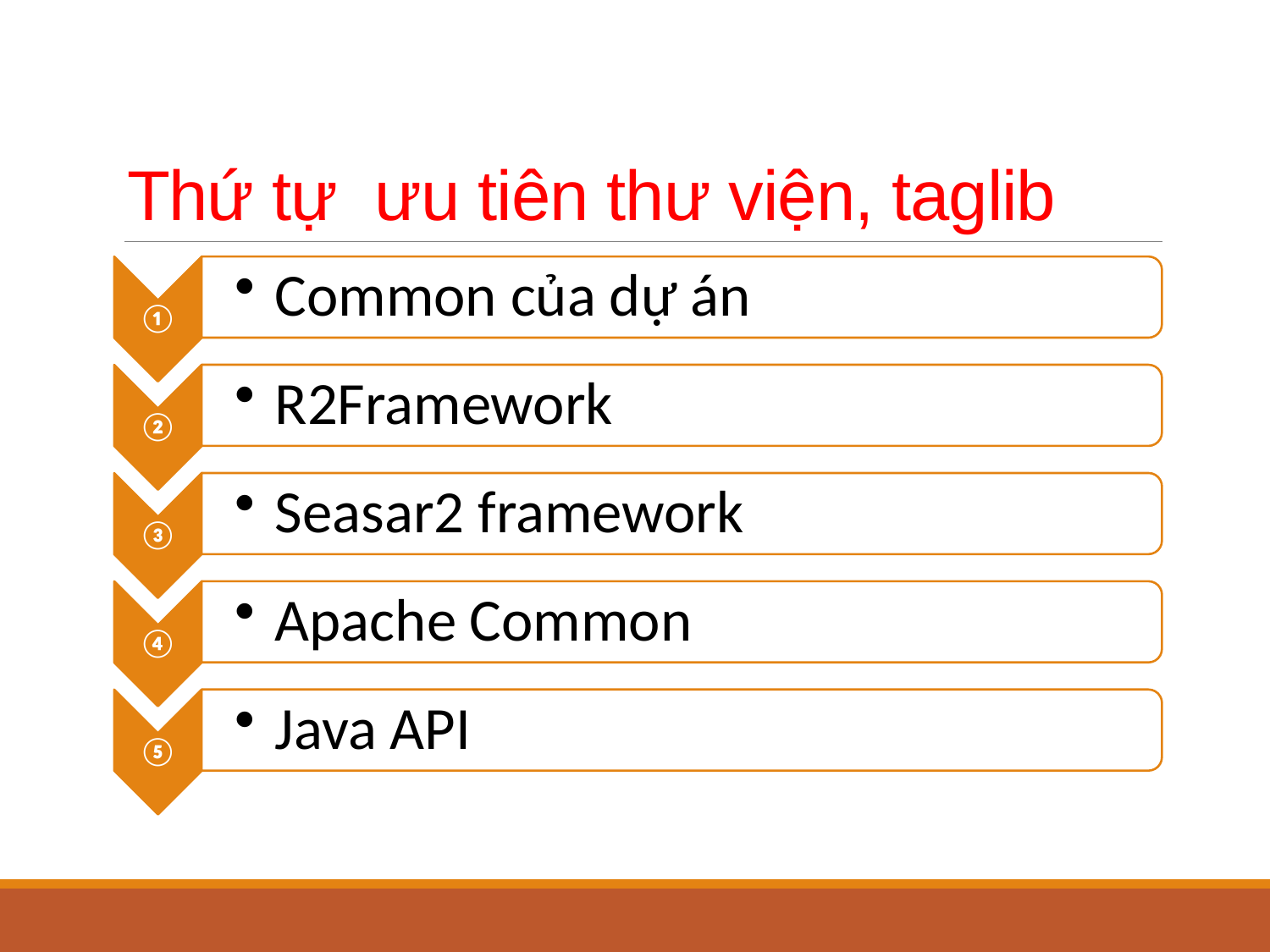

# Thứ tự  ưu tiên thư viện, taglib
①
Common của dự án
②
R2Framework
③
Seasar2 framework
④
Apache Common
⑤
Java API